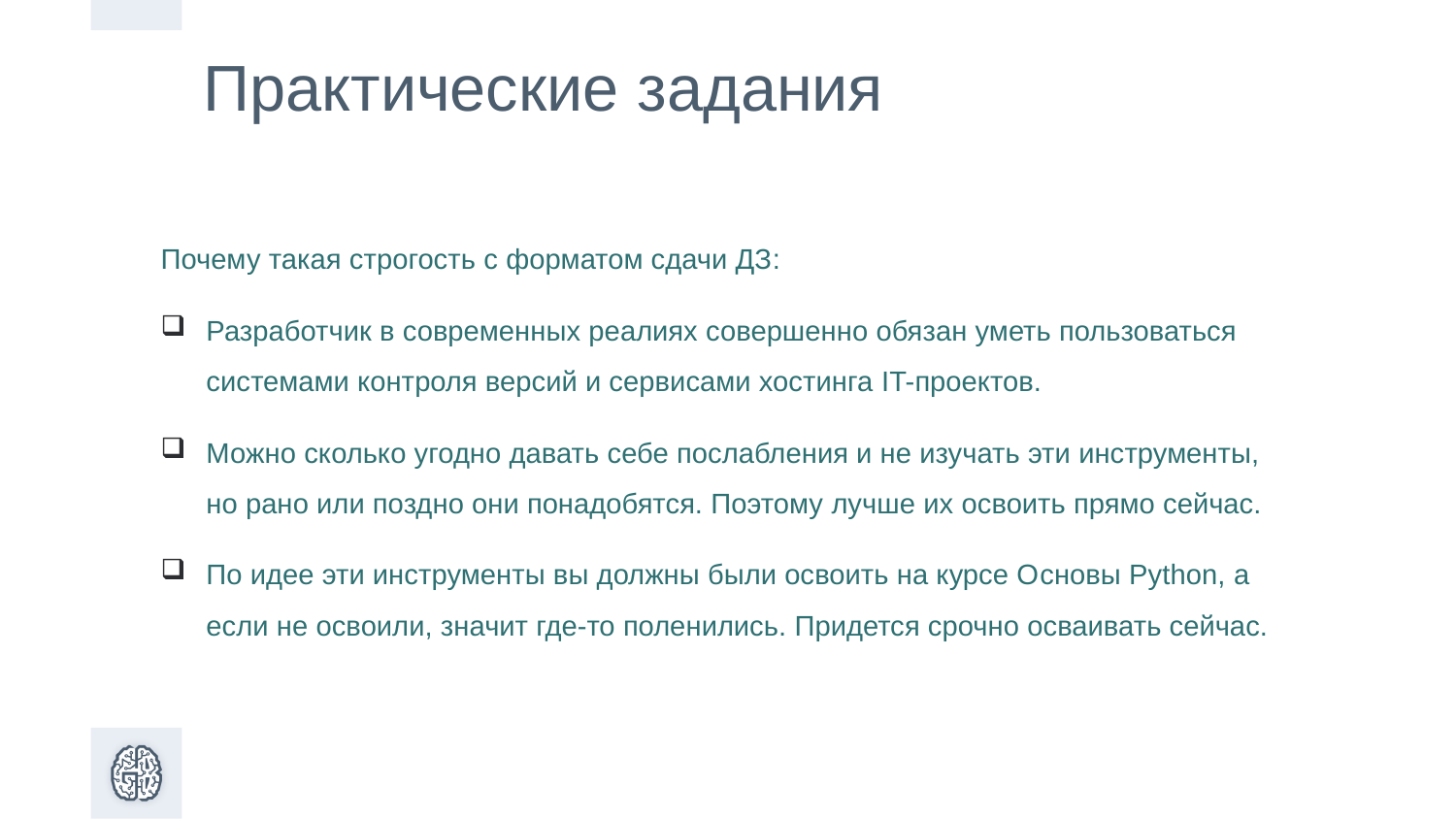

Практические задания
Почему такая строгость с форматом сдачи ДЗ:
Разработчик в современных реалиях совершенно обязан уметь пользоваться системами контроля версий и сервисами хостинга IT-проектов.
Можно сколько угодно давать себе послабления и не изучать эти инструменты, но рано или поздно они понадобятся. Поэтому лучше их освоить прямо сейчас.
По идее эти инструменты вы должны были освоить на курсе Оcновы Python, а если не освоили, значит где-то поленились. Придется срочно осваивать сейчас.